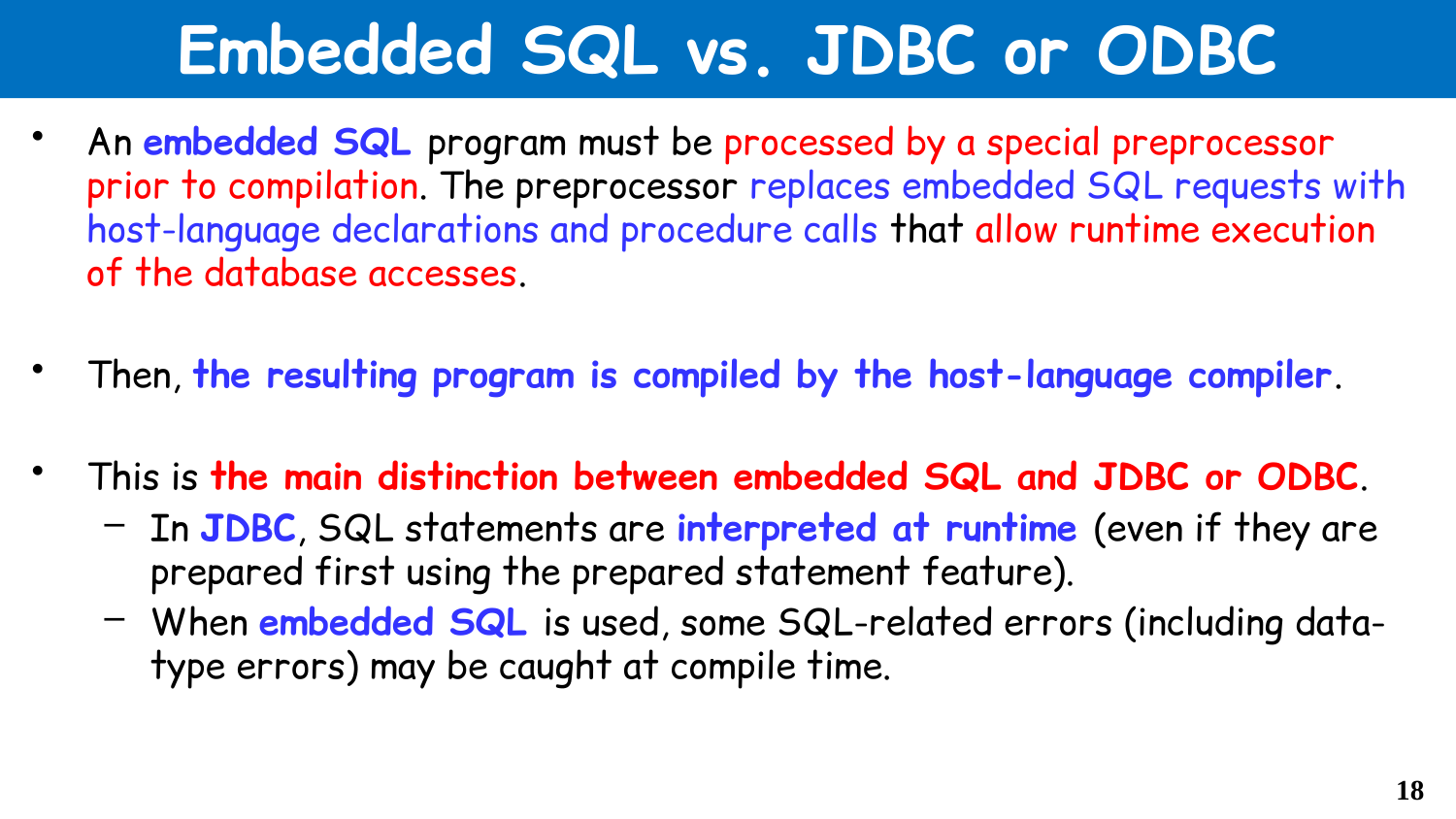

# Embedded SQL vs. JDBC or ODBC
An embedded SQL program must be processed by a special preprocessor prior to compilation. The preprocessor replaces embedded SQL requests with host-language declarations and procedure calls that allow runtime execution of the database accesses.

Then, the resulting program is compiled by the host-language compiler.

This is the main distinction between embedded SQL and JDBC or ODBC.
In JDBC, SQL statements are interpreted at runtime (even if they are prepared first using the prepared statement feature).
When embedded SQL is used, some SQL-related errors (including data-type errors) may be caught at compile time.